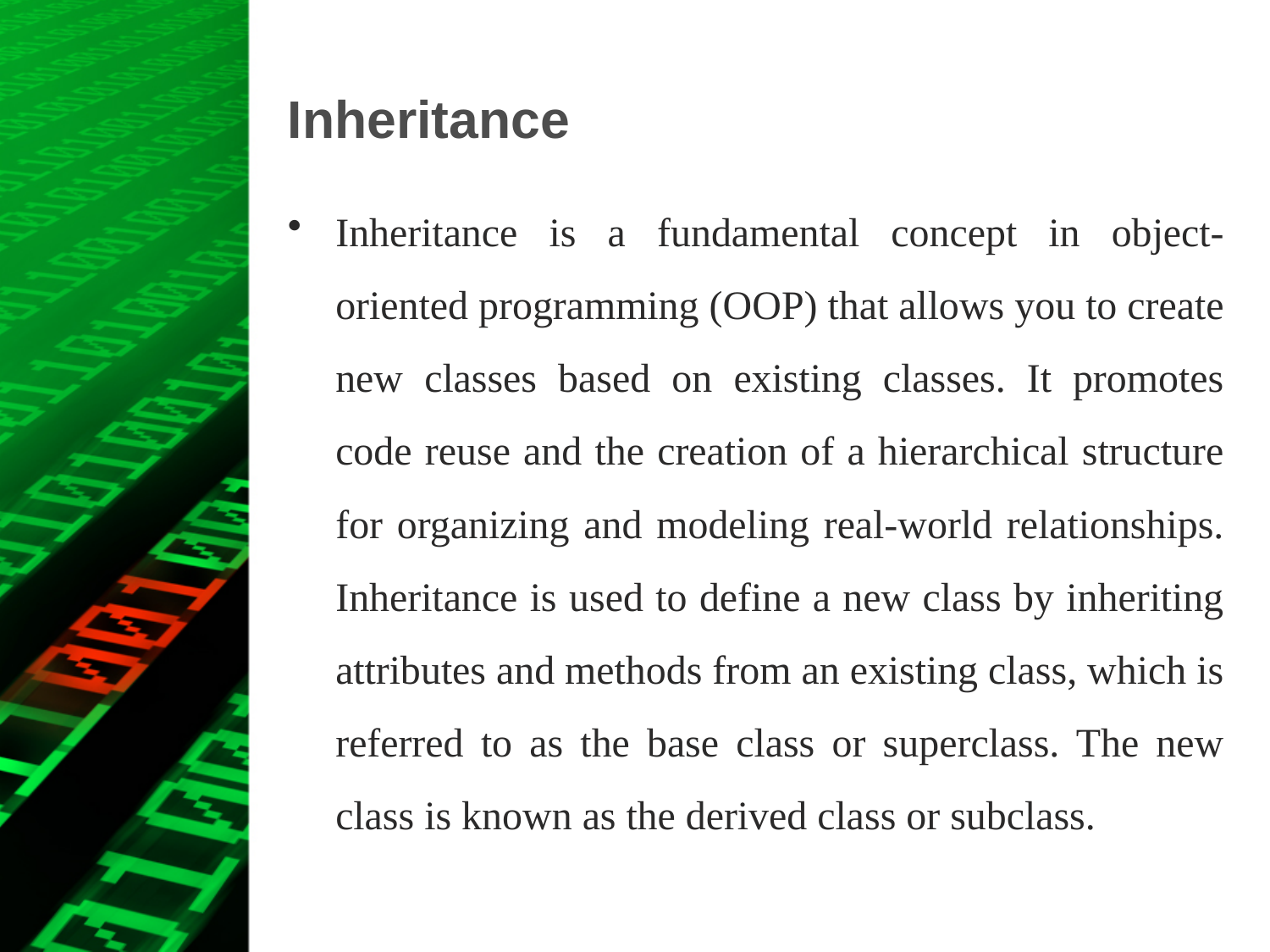

# Inheritance
Inheritance is a fundamental concept in object-oriented programming (OOP) that allows you to create new classes based on existing classes. It promotes code reuse and the creation of a hierarchical structure for organizing and modeling real-world relationships. Inheritance is used to define a new class by inheriting attributes and methods from an existing class, which is referred to as the base class or superclass. The new class is known as the derived class or subclass.